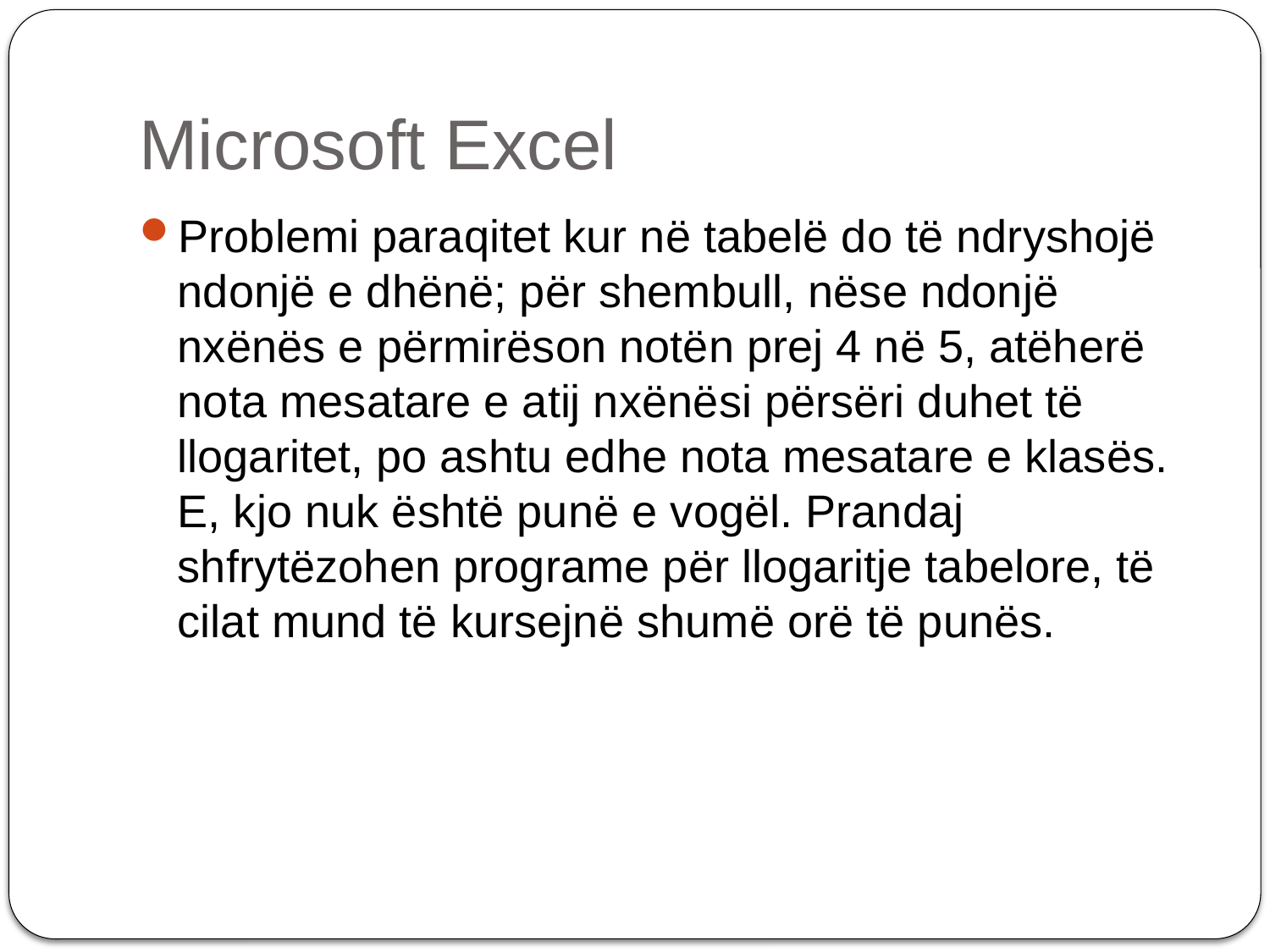

# Microsoft Excel
Problemi paraqitet kur në tabelë do të ndryshojë ndonjë e dhënë; për shembull, nëse ndonjë nxënës e përmirëson notën prej 4 në 5, atëherë nota mesatare e atij nxënësi përsëri duhet të llogaritet, po ashtu edhe nota mesatare e klasës. E, kjo nuk është punë e vogël. Prandaj shfrytëzohen programe për llogaritje tabelore, të cilat mund të kursejnë shumë orë të punës.